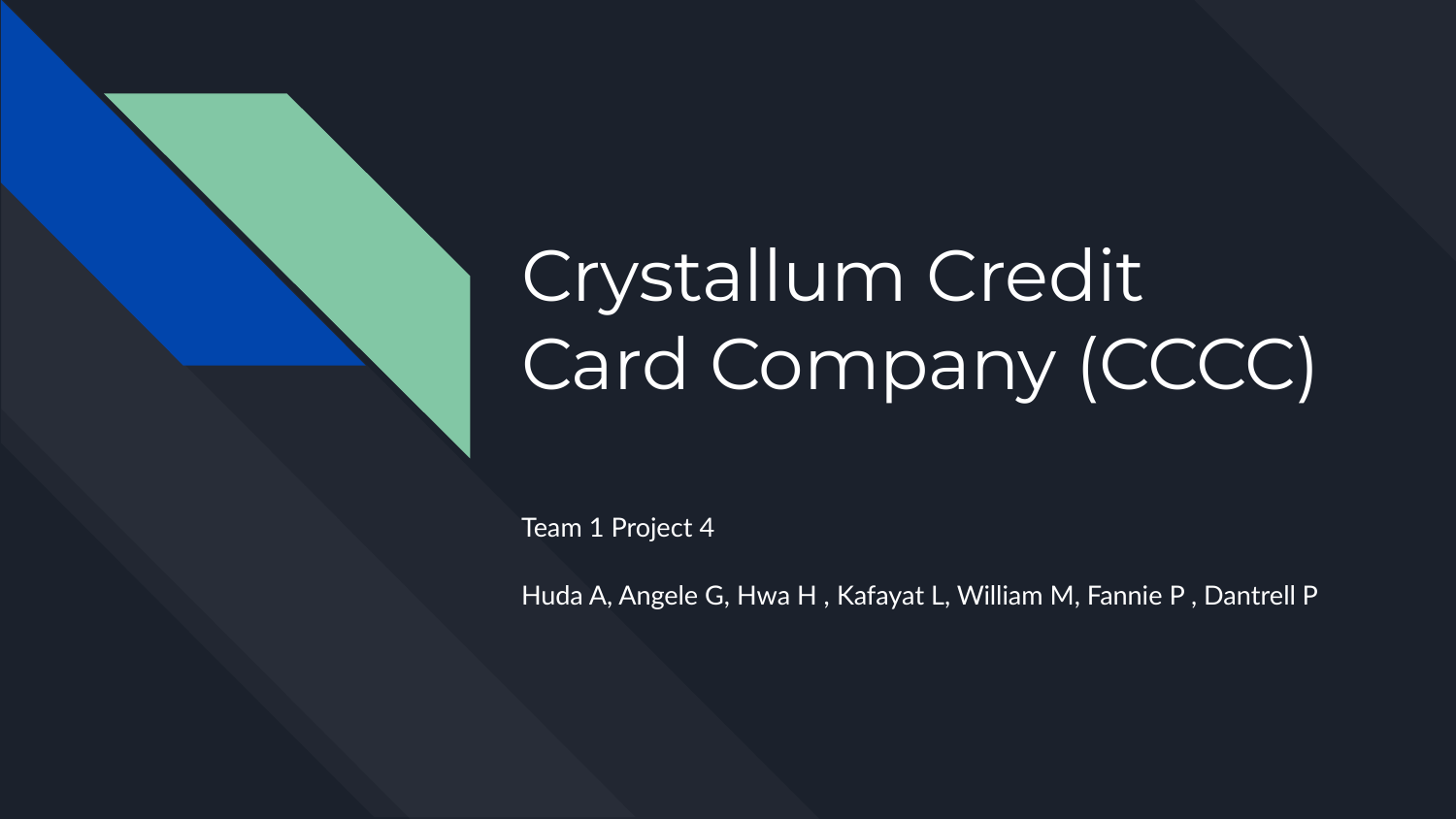

# Crystallum Credit
Card Company (CCCC)
Team 1 Project 4

Huda A, Angele G, Hwa H , Kafayat L, William M, Fannie P , Dantrell P